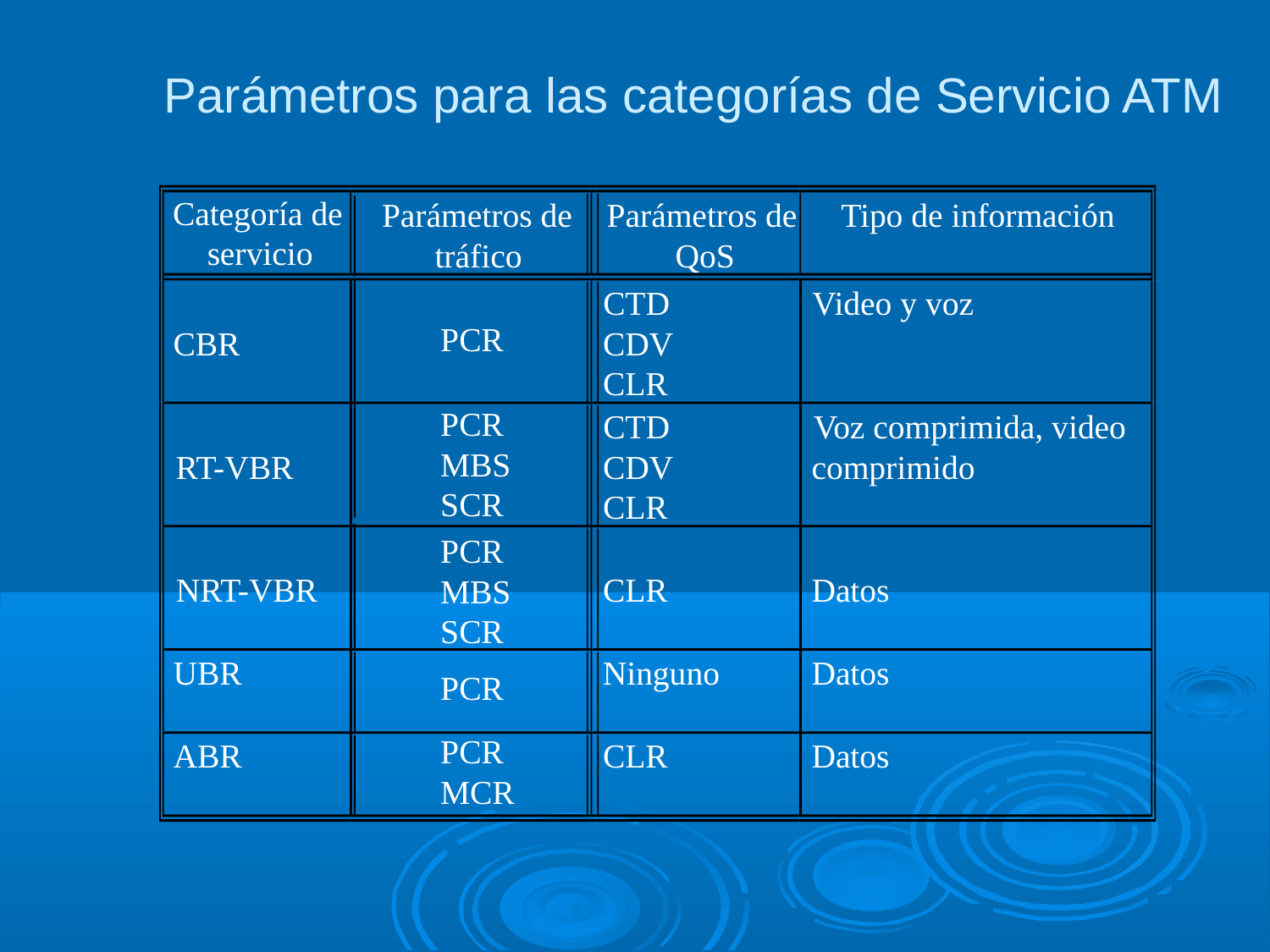

Parámetros para las categorías de Servicio ATM

Categoría de
Parámetros de
Parámetros de
Tipo de información

servicio
 tráfico
QoS

CTD
Video y voz

PCR
CBR
CDV
CLR

PCR
MBS
SCR
CTD
Voz comprimida, video

RT-VBR
CDV
comprimido
CLR

PCR
MBS
SCR

NRT-VBR
CLR
Datos
UBR
Ninguno
Datos

PCR
PCR
MCR
ABR
CLR
Datos